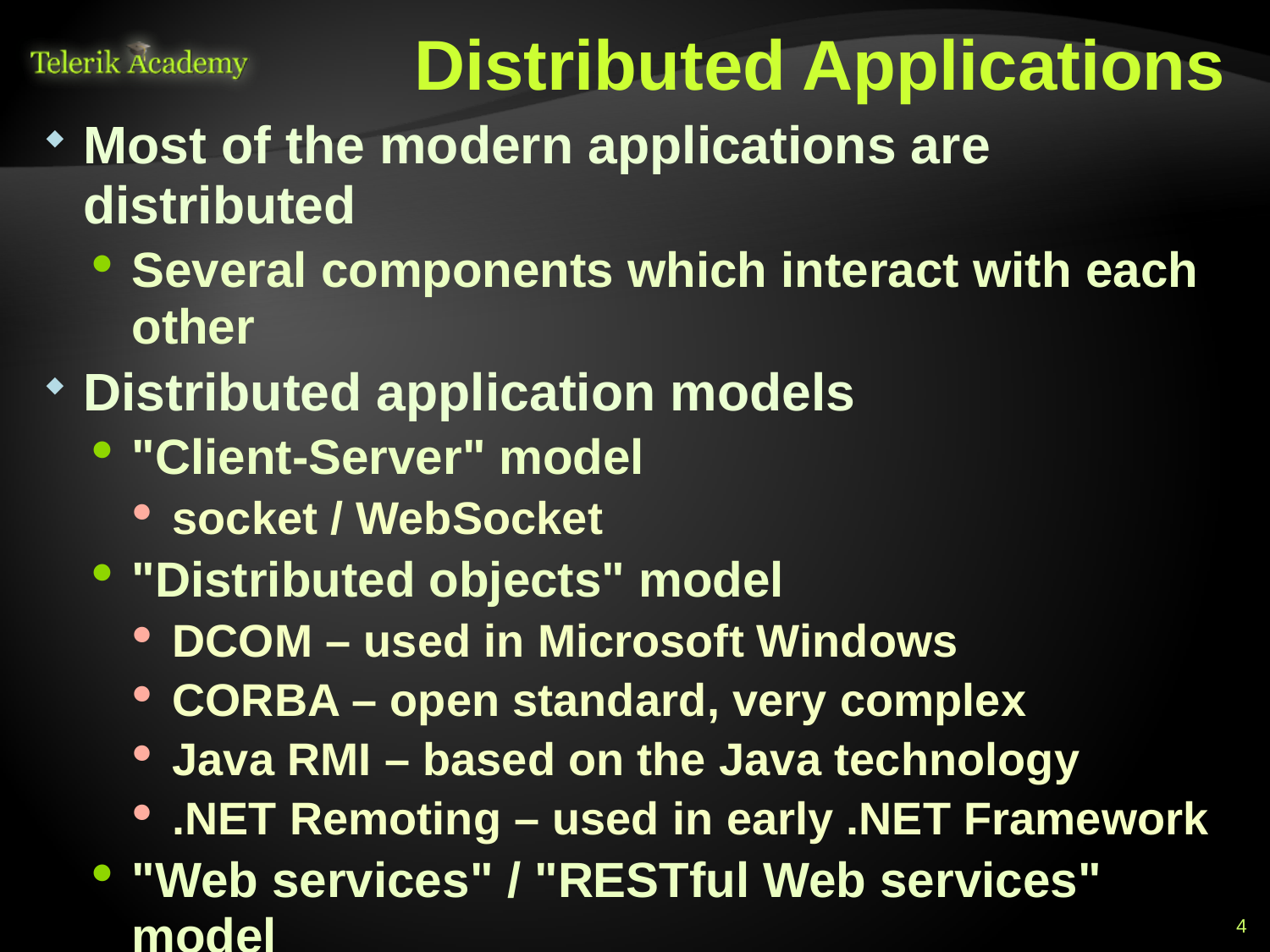

# Distributed Applications
Most of the modern applications are distributed
Several components which interact with each other
Distributed application models
"Client-Server" model
socket / WebSocket
"Distributed objects" model
DCOM – used in Microsoft Windows
CORBA – open standard, very complex
Java RMI – based on the Java technology
.NET Remoting – used in early .NET Framework
"Web services" / "RESTful Web services" model
RESTful (HTTP, REST, JSON)
Heavy services (SOAP, WSDL, XML, WS-*)
4